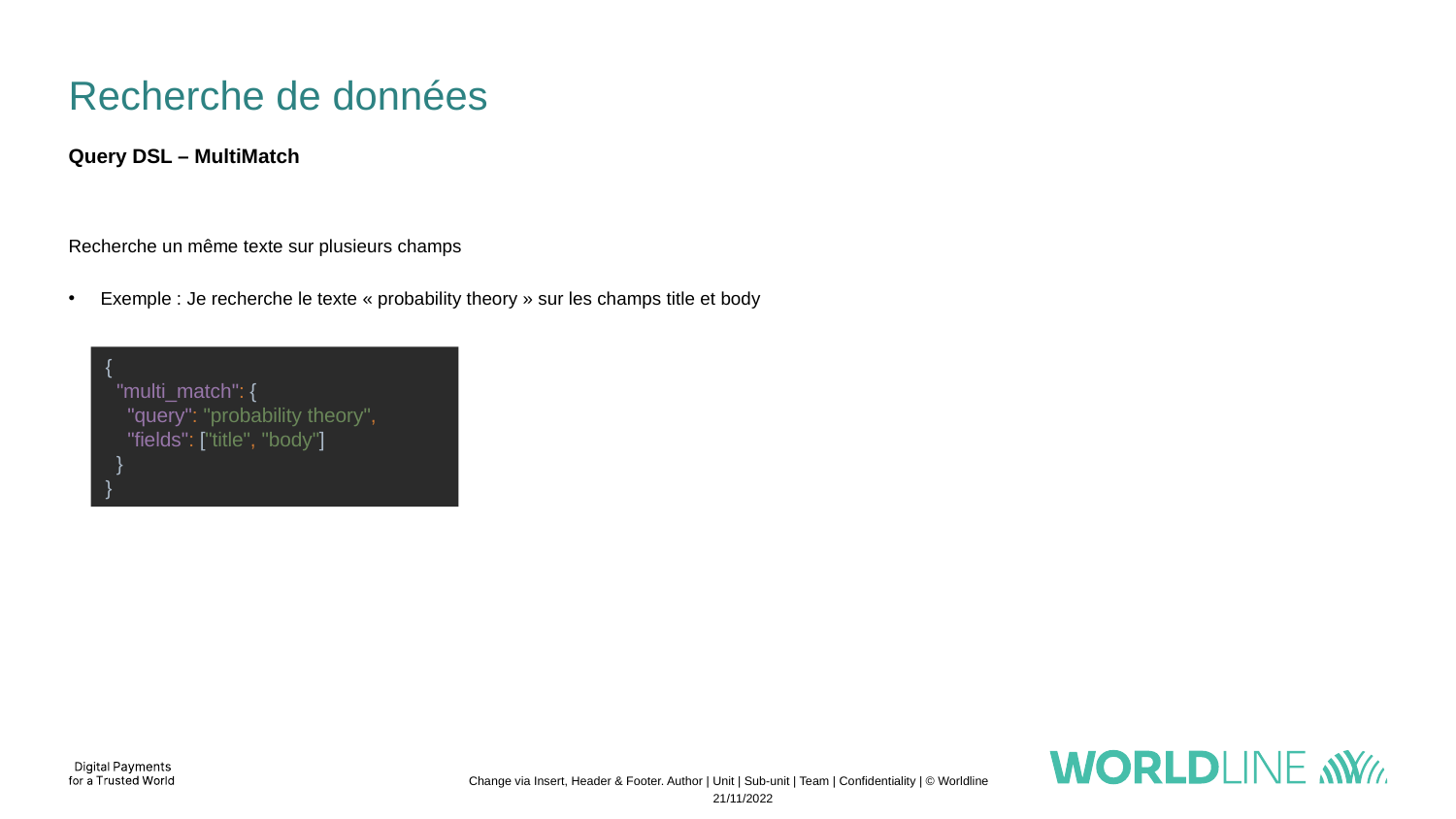

# Recherche de données
Query DSL – MultiMatch
Recherche un même texte sur plusieurs champs

Exemple : Je recherche le texte « probability theory » sur les champs title et body
{
  "multi_match": {
    "query": "probability theory",
    "fields": ["title", "body"]
  }
}
Change via Insert, Header & Footer. Author | Unit | Sub-unit | Team | Confidentiality | © Worldline
21/11/2022